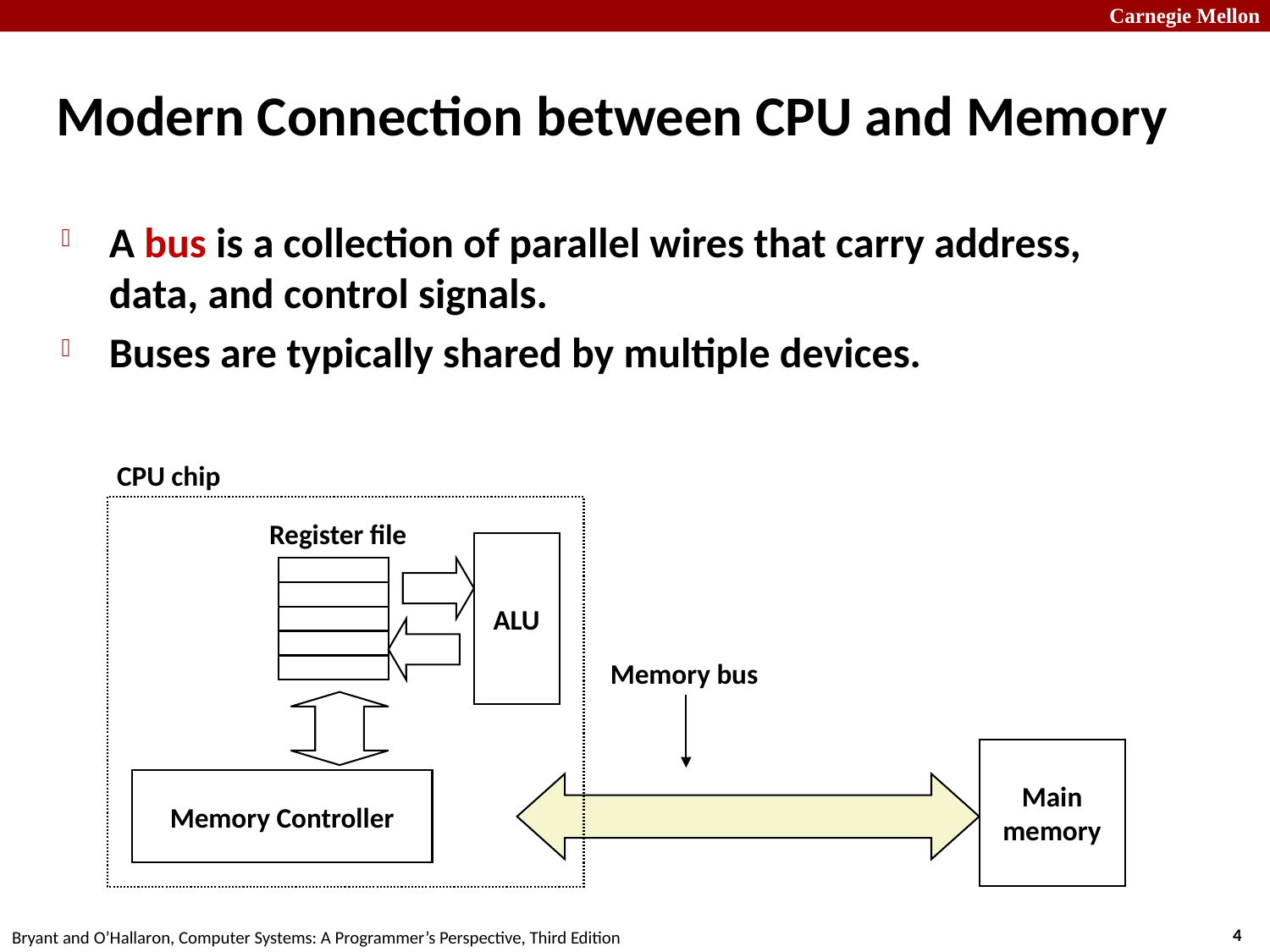

# Modern Connection between CPU and Memory
A bus is a collection of parallel wires that carry address, data, and control signals.
Buses are typically shared by multiple devices.
CPU chip

Register file

ALU

Memory bus

Main
memory

Memory Controller

4